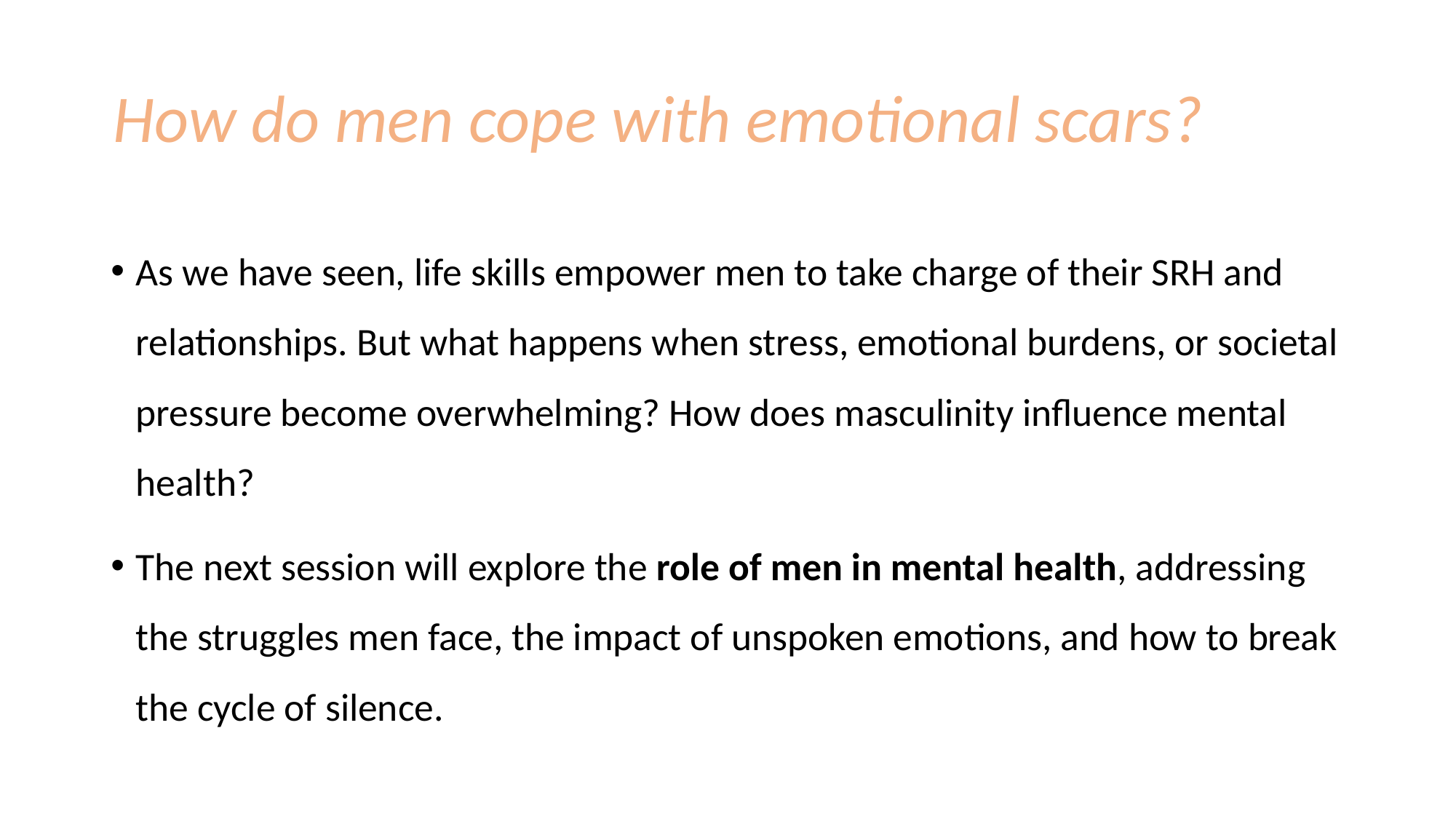

# How do men cope with emotional scars?
As we have seen, life skills empower men to take charge of their SRH and relationships. But what happens when stress, emotional burdens, or societal pressure become overwhelming? How does masculinity influence mental health?
The next session will explore the role of men in mental health, addressing the struggles men face, the impact of unspoken emotions, and how to break the cycle of silence.